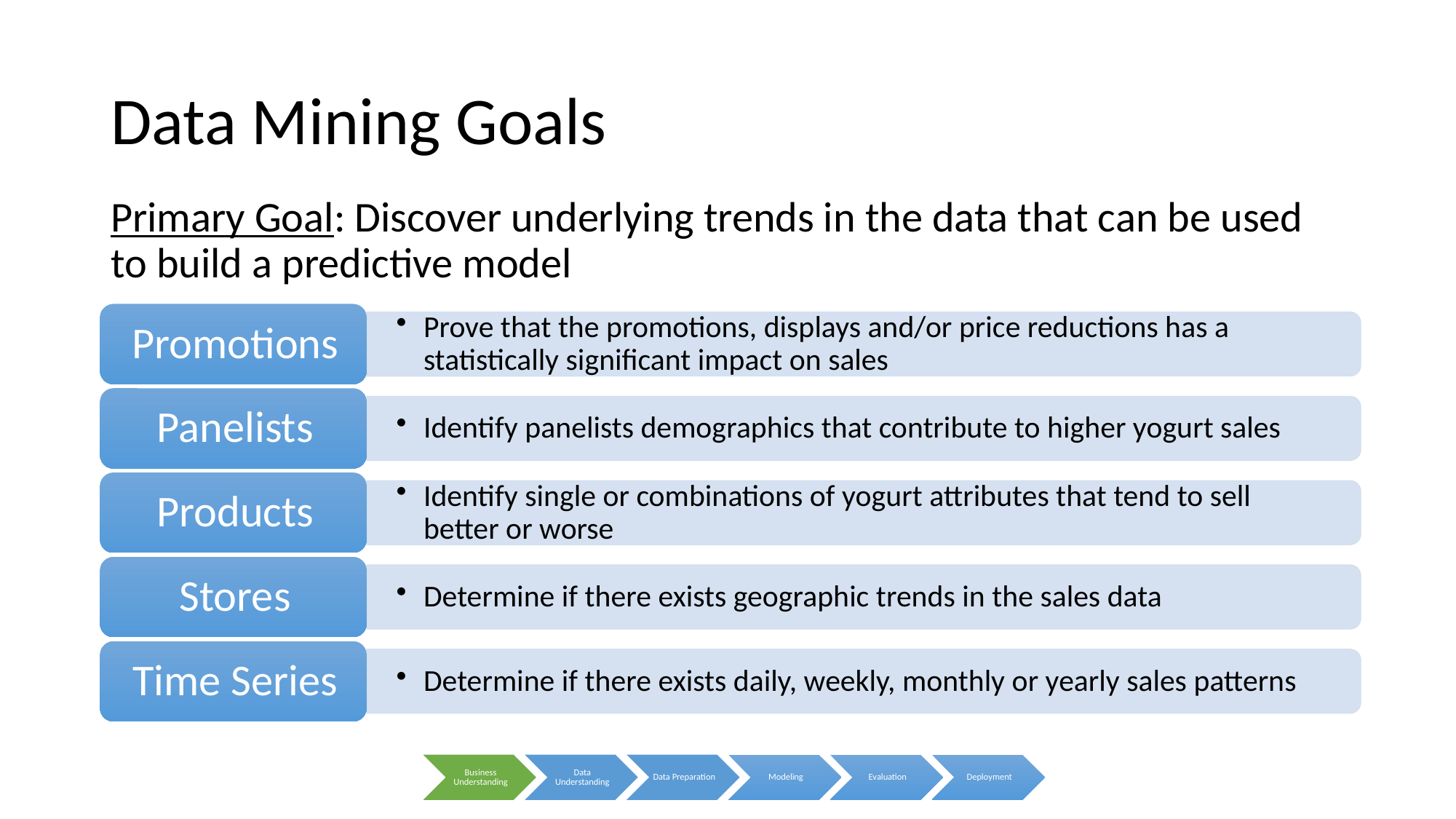

# Data Mining Goals
Primary Goal: Discover underlying trends in the data that can be used to build a predictive model

Prove that the promotions, displays and/or price reductions has a statistically significant impact on sales
Promotions
Identify panelists demographics that contribute to higher yogurt sales
Panelists
Identify single or combinations of yogurt attributes that tend to sell better or worse
Products
Determine if there exists geographic trends in the sales data
Stores
Determine if there exists daily, weekly, monthly or yearly sales patterns
Time Series
Business Understanding
Data Understanding
Data Preparation
Modeling
Evaluation
Deployment